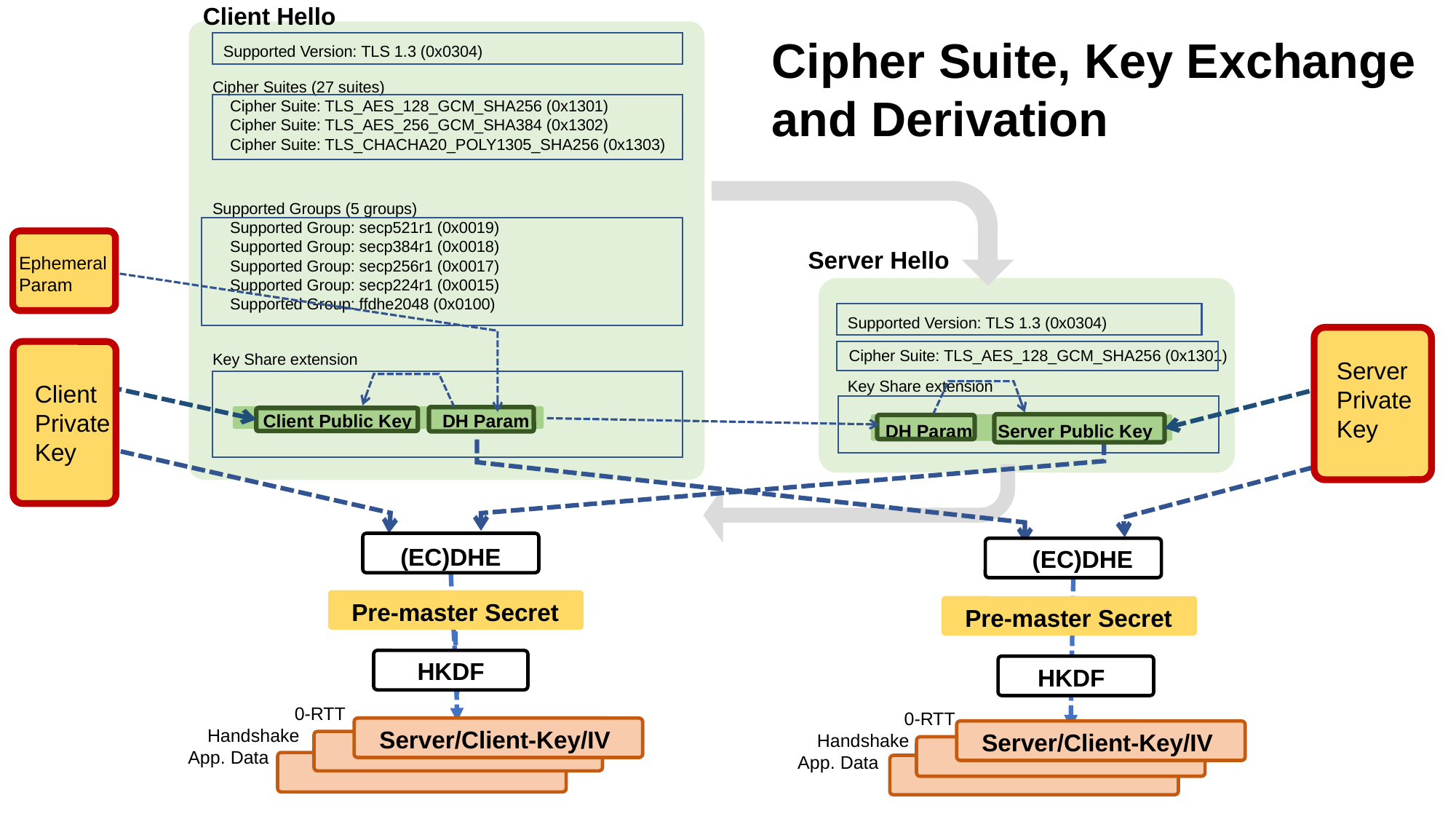

Client Hello

Cipher Suite, Key Exchange
and Derivation

Supported Groups (5 groups)
    Supported Group: secp521r1 (0x0019)
    Supported Group: secp384r1 (0x0018)
    Supported Group: secp256r1 (0x0017)
    Supported Group: secp224r1 (0x0015)
    Supported Group: ffdhe2048 (0x0100)

Key Share extension

Supported Version: TLS 1.3 (0x0304)
Cipher Suites (27 suites)
    Cipher Suite: TLS_AES_128_GCM_SHA256 (0x1301)
    Cipher Suite: TLS_AES_256_GCM_SHA384 (0x1302)
    Cipher Suite: TLS_CHACHA20_POLY1305_SHA256 (0x1303)

Server Hello
Ephemeral
Param

Supported Version: TLS 1.3 (0x0304)
Cipher Suite: TLS_AES_128_GCM_SHA256 (0x1301)

Key Share extension

Server
Private
Key
Client
Private
Key

Client Public Key      DH Param

DH Param     Server Public Key

(EC)DHE

(EC)DHE

Pre-master Secret

Pre-master Secret

HKDF

HKDF
0-RTT
Handshake
App. Data
0-RTT
Handshake
App. Data

Server/Client-Key/IV

Server/Client-Key/IV